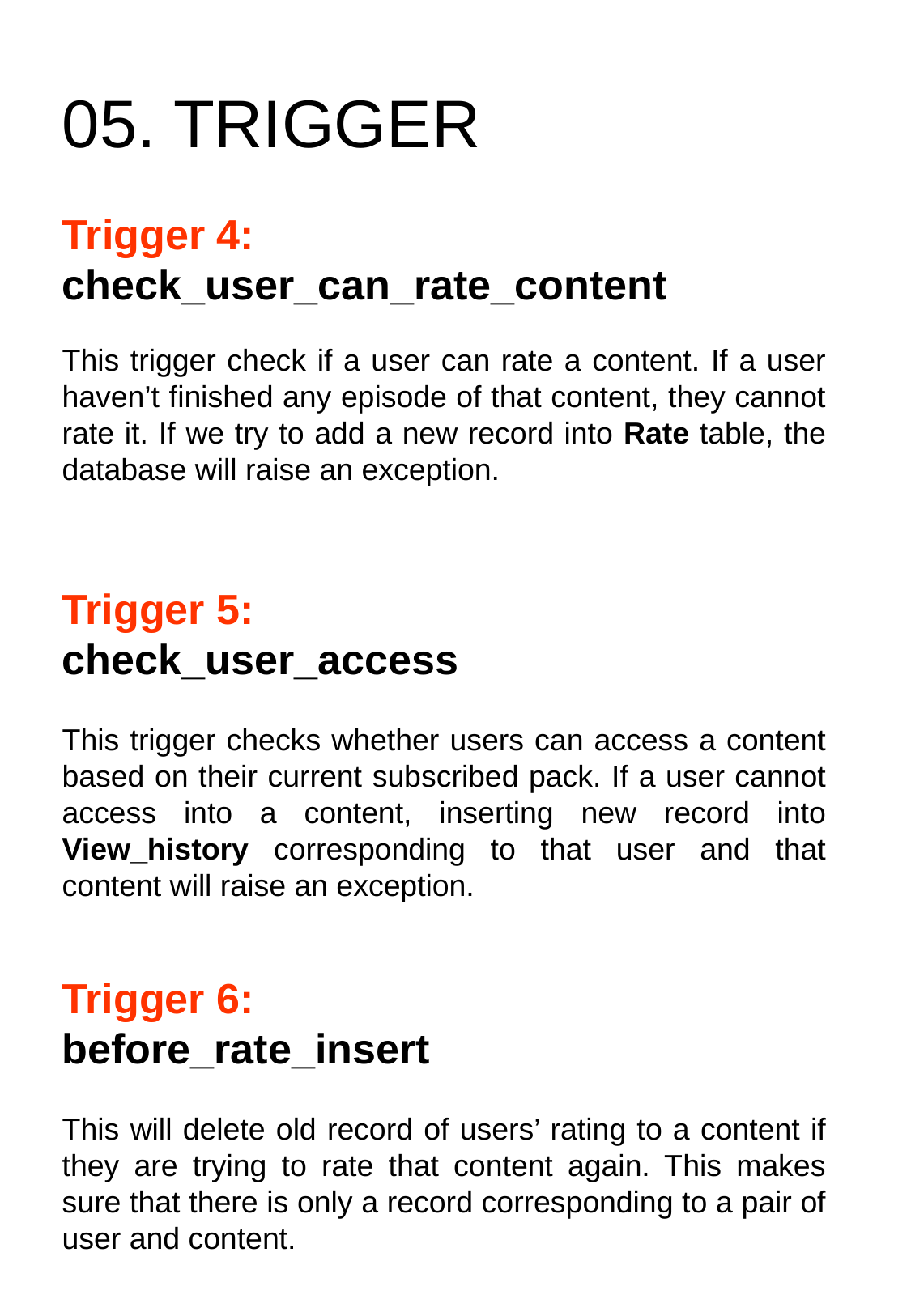

05. TRIGGER
Trigger 4:
check_user_can_rate_content
This trigger check if a user can rate a content. If a user haven’t finished any episode of that content, they cannot rate it. If we try to add a new record into Rate table, the database will raise an exception.
Trigger 5:
check_user_access
This trigger checks whether users can access a content based on their current subscribed pack. If a user cannot access into a content, inserting new record into View_history corresponding to that user and that content will raise an exception.
Trigger 6:
before_rate_insert
This will delete old record of users’ rating to a content if they are trying to rate that content again. This makes sure that there is only a record corresponding to a pair of user and content.